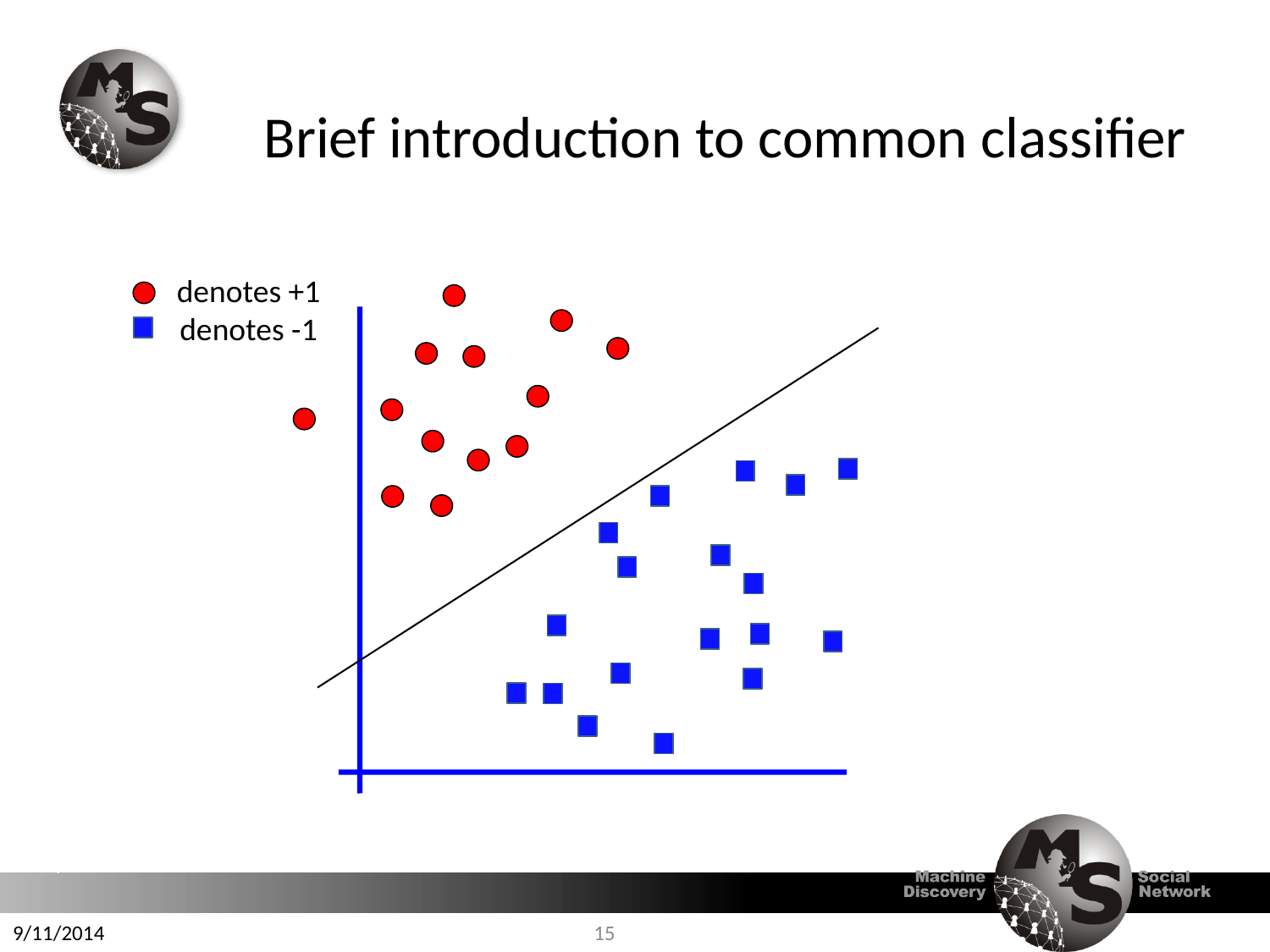

# Brief introduction to common classifier
denotes +1
denotes -1

9/11/2014
15